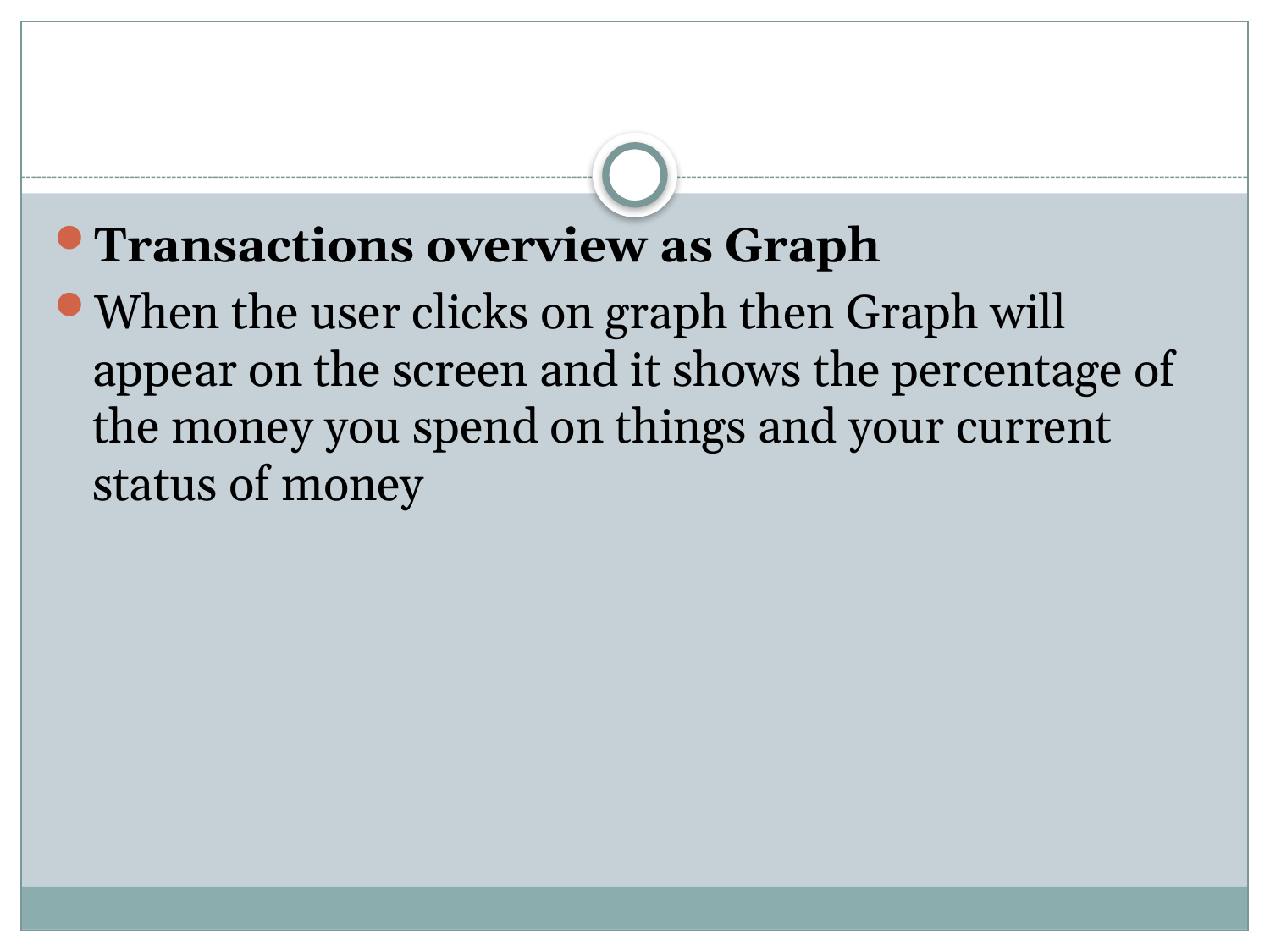

Transactions overview as Graph
When the user clicks on graph then Graph will appear on the screen and it shows the percentage of the money you spend on things and your current status of money